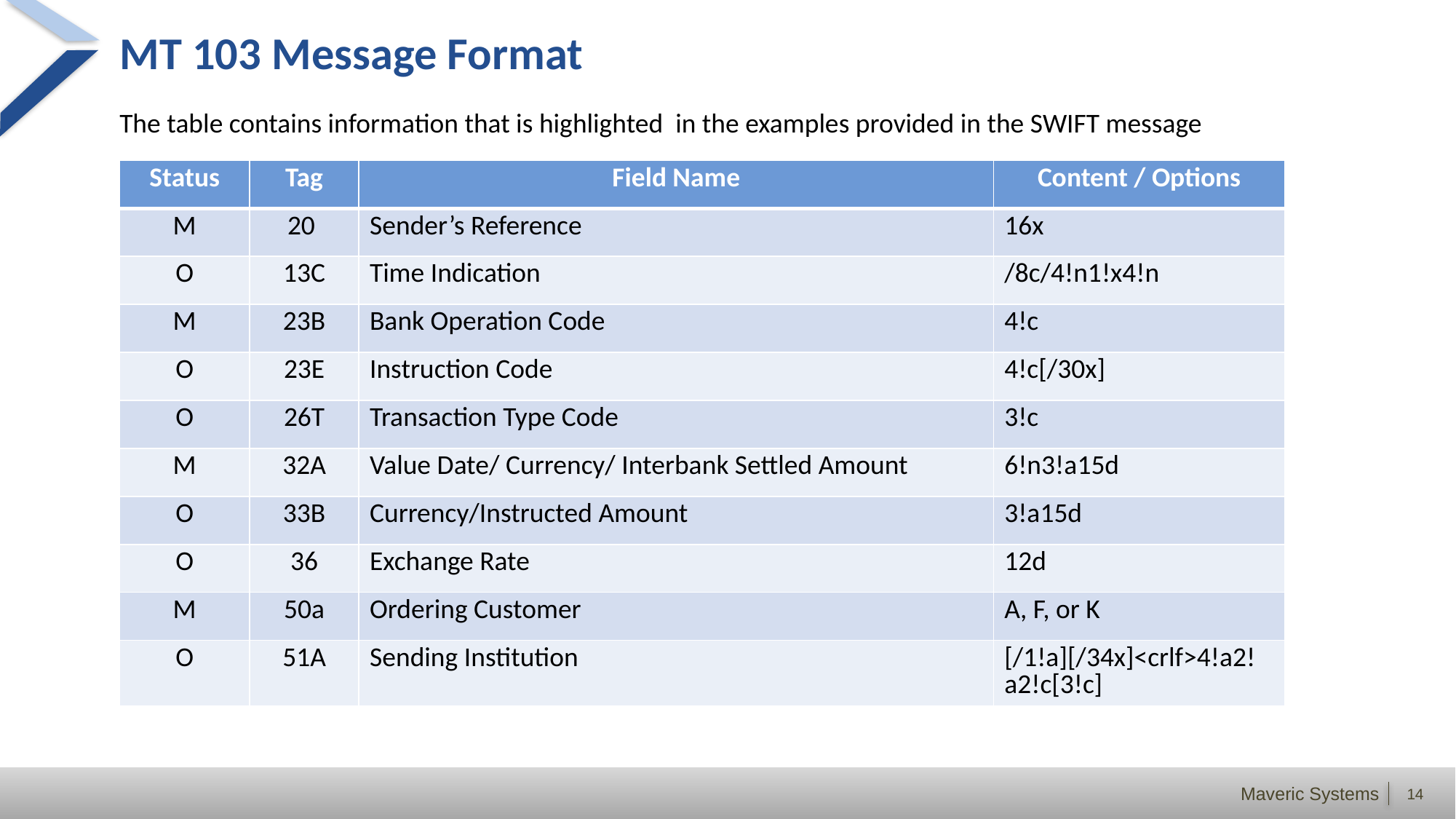

# MT 103 Message Format
The table contains information that is highlighted  in the examples provided in the SWIFT message

| Status | Tag | Field Name | Content / Options |
| --- | --- | --- | --- |
| M | 20 | Sender’s Reference | 16x |
| O | 13C | Time Indication | /8c/4!n1!x4!n |
| M | 23B | Bank Operation Code | 4!c |
| O | 23E | Instruction Code | 4!c[/30x] |
| O | 26T | Transaction Type Code | 3!c |
| M | 32A | Value Date/ Currency/ Interbank Settled Amount | 6!n3!a15d |
| O | 33B | Currency/Instructed Amount | 3!a15d |
| O | 36 | Exchange Rate | 12d |
| M | 50a | Ordering Customer | A, F, or K |
| O | 51A | Sending Institution | [/1!a][/34x]<crlf>4!a2!a2!c[3!c] |